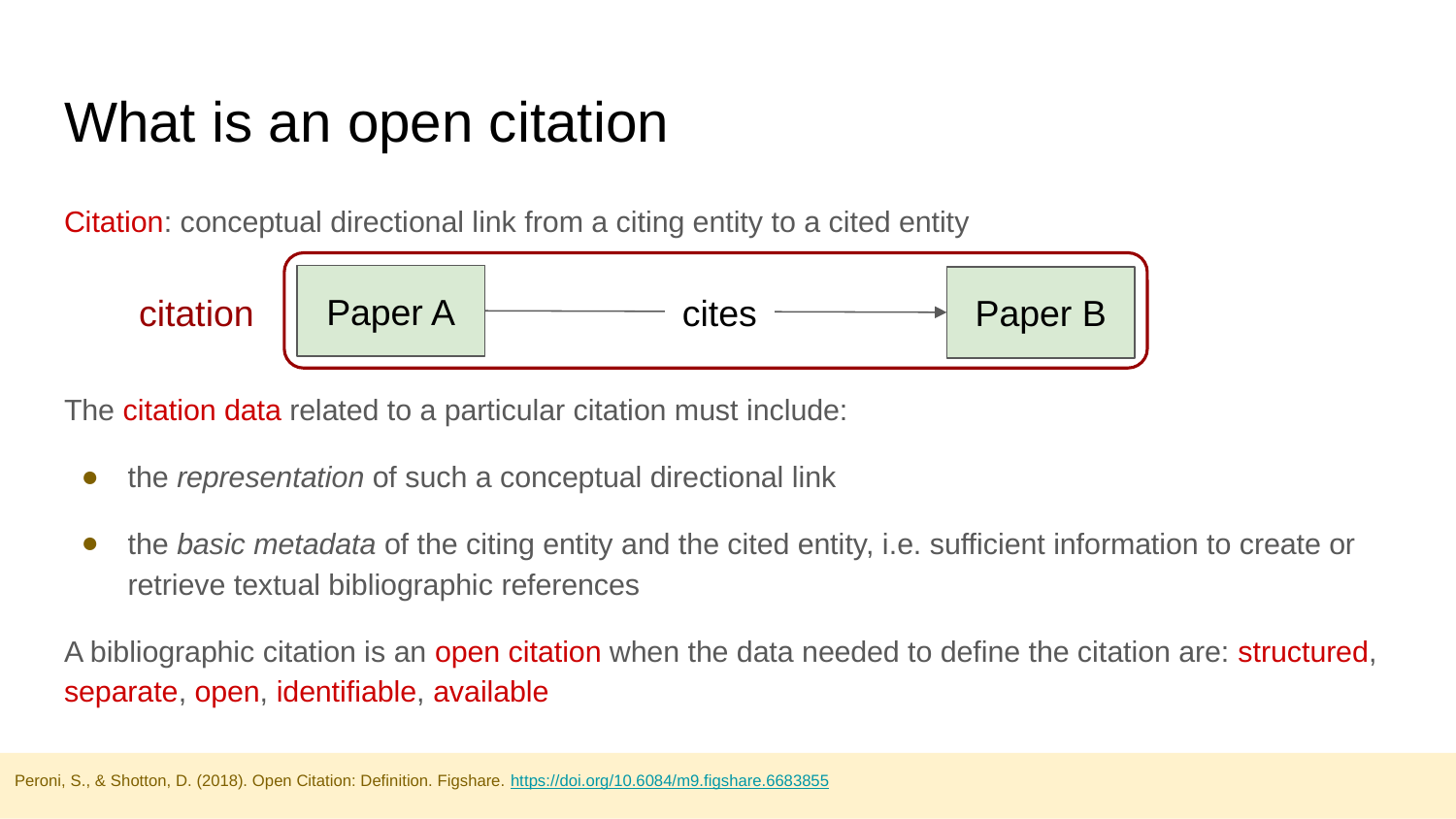

# What is an open citation
Citation: conceptual directional link from a citing entity to a cited entity
The citation data related to a particular citation must include:
the representation of such a conceptual directional link
the basic metadata of the citing entity and the cited entity, i.e. sufficient information to create or retrieve textual bibliographic references
A bibliographic citation is an open citation when the data needed to define the citation are: structured, separate, open, identifiable, available

citation
Paper A
cites
Paper B
Peroni, S., & Shotton, D. (2018). Open Citation: Definition. Figshare. https://doi.org/10.6084/m9.figshare.6683855